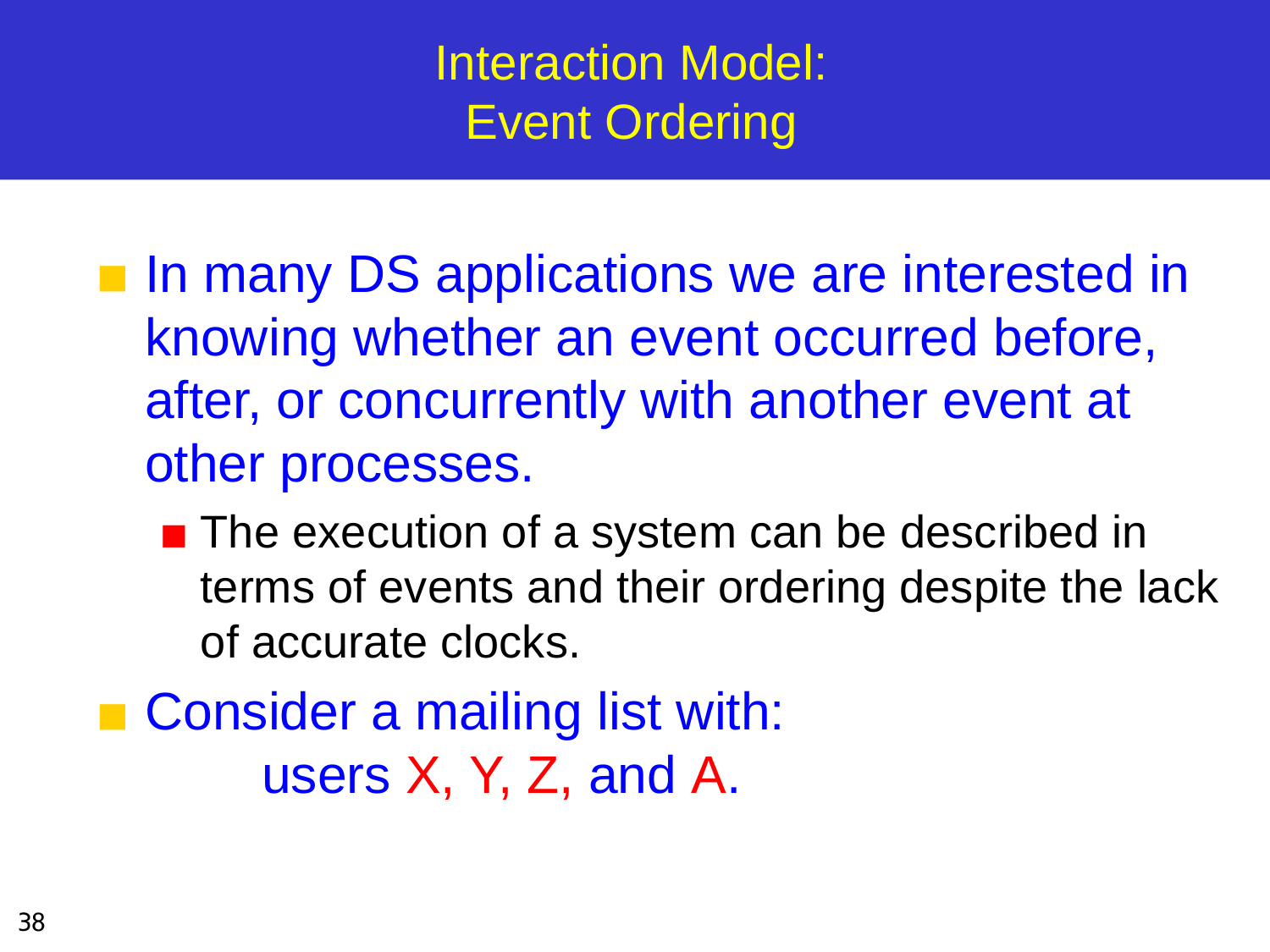

# Interaction Model: Event Ordering
In many DS applications we are interested in knowing whether an event occurred before, after, or concurrently with another event at other processes.
The execution of a system can be described in terms of events and their ordering despite the lack of accurate clocks.
Consider a mailing list with:
        users X, Y, Z, and A.